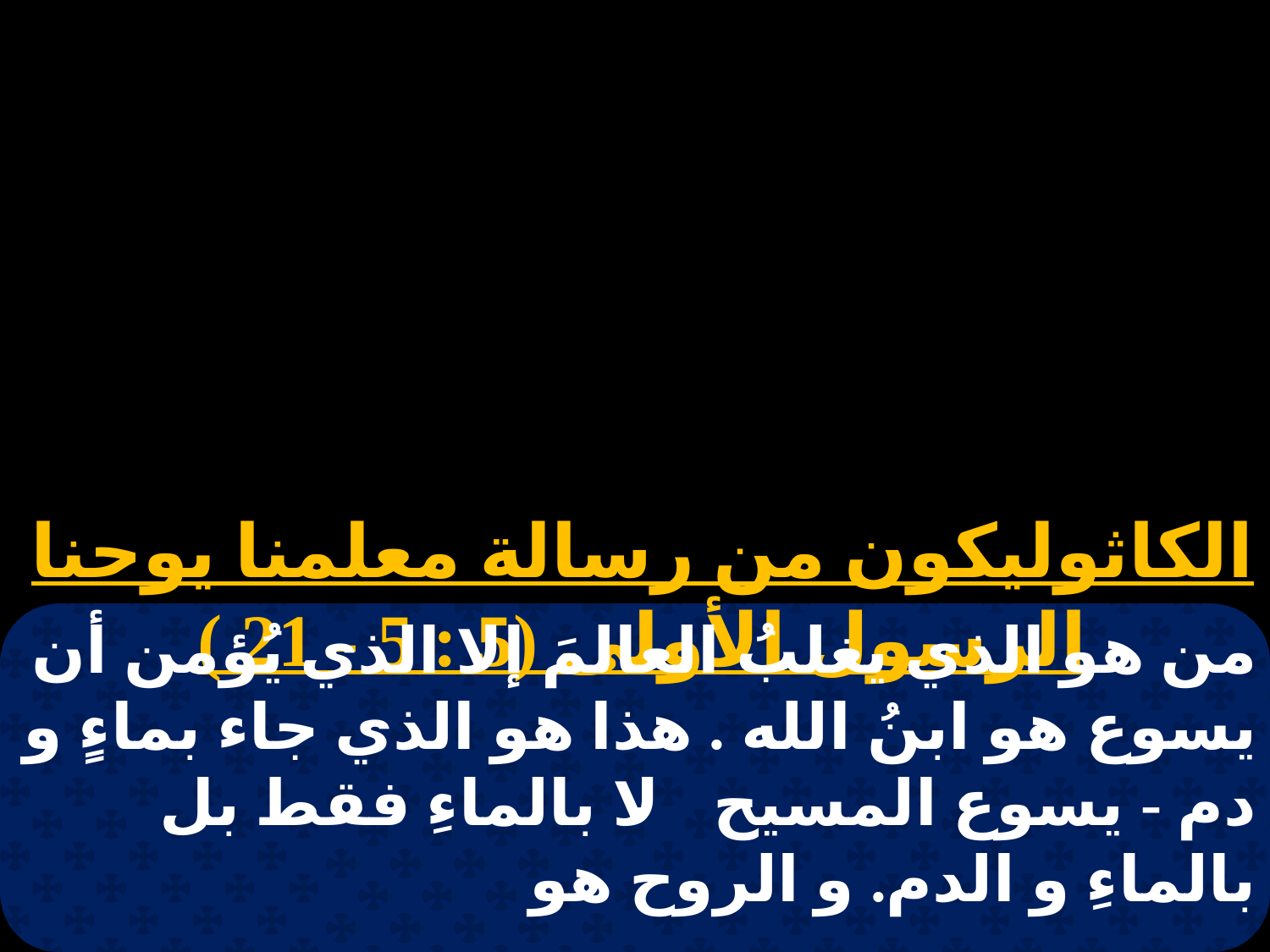

الكاثوليكون من رسالة معلمنا يوحنا الرسول الأولى (5 : 5 - 21 )
من هو الذي يغلبُ العالمَ إلا الذي يُؤمن أن يسوع هو ابنُ الله . هذا هو الذي جاء بماءٍ و دم - يسوع المسيح - لا بالماءِ فقط بل بالماءِ و الدم. و الروح هو